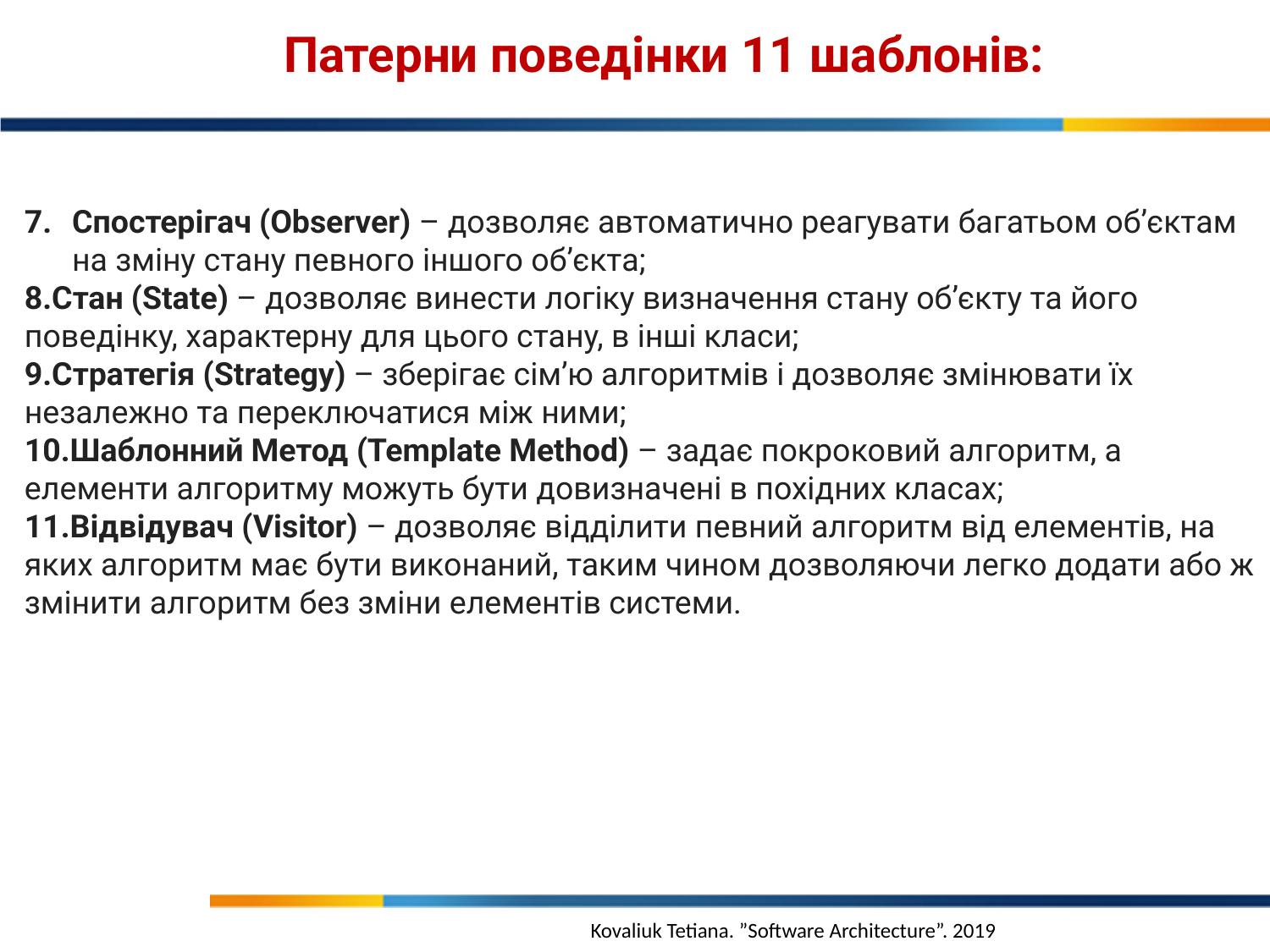

Патерни поведінки 11 шаблонів:

Спостерігач (Observer) – дозволяє автоматично реагувати багатьом об’єктам на зміну стану певного іншого об’єкта;
Стан (State) – дозволяє винести логіку визначення стану об’єкту та його поведінку, характерну для цього стану, в інші класи;
Стратегія (Strategy) – зберігає сім’ю алгоритмів і дозволяє змінювати їх незалежно та переключатися між ними;
Шаблонний Метод (Template Method) – задає покроковий алгоритм, а елементи алгоритму можуть бути довизначені в похідних класах;
Відвідувач (Visitor) – дозволяє відділити певний алгоритм від елементів, на яких алгоритм має бути виконаний, таким чином дозволяючи легко додати або ж змінити алгоритм без зміни елементів системи.